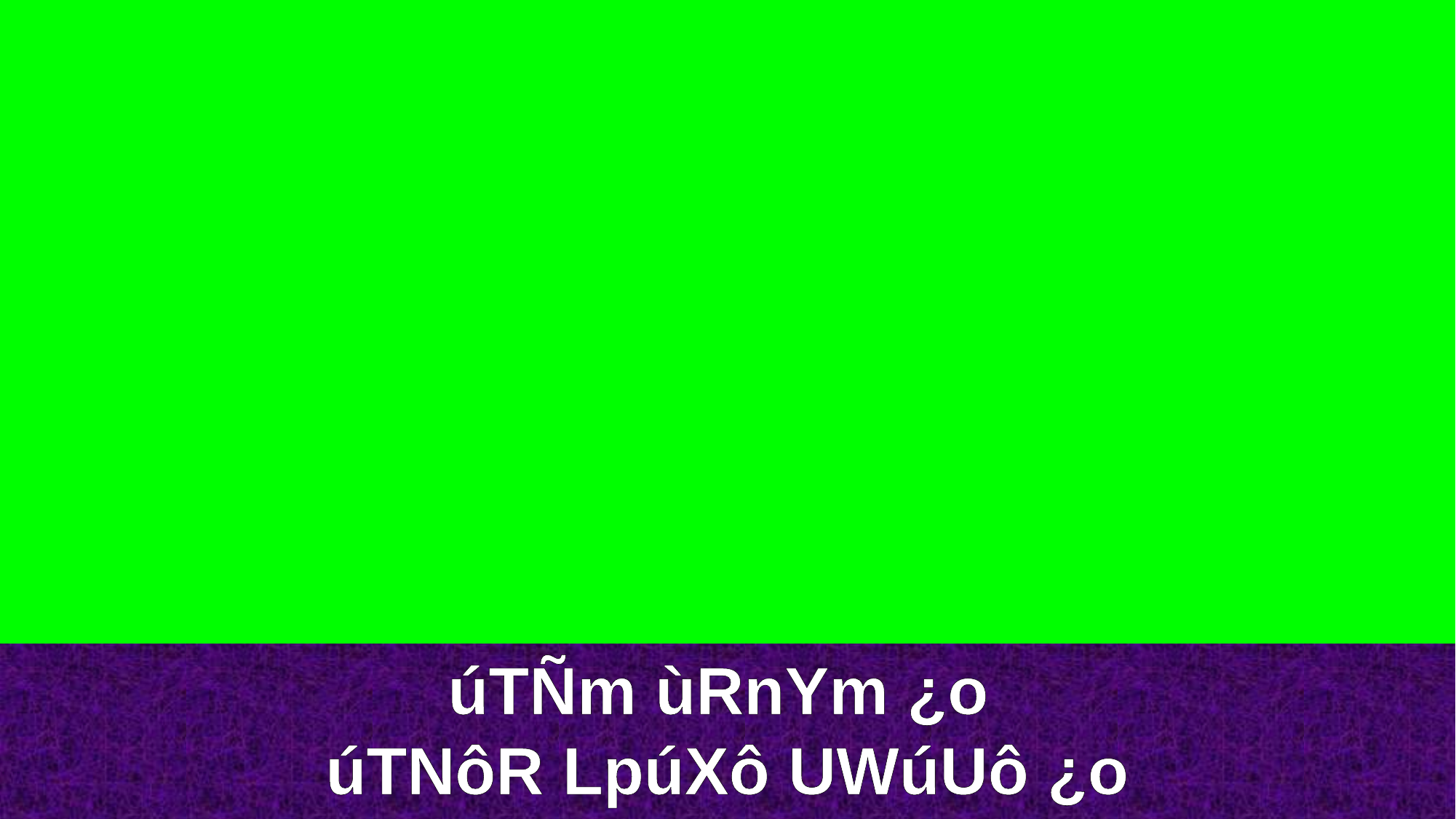

úTÑm ùRnYm ¿o
úTNôR LpúXô UWúUô ¿o ApX